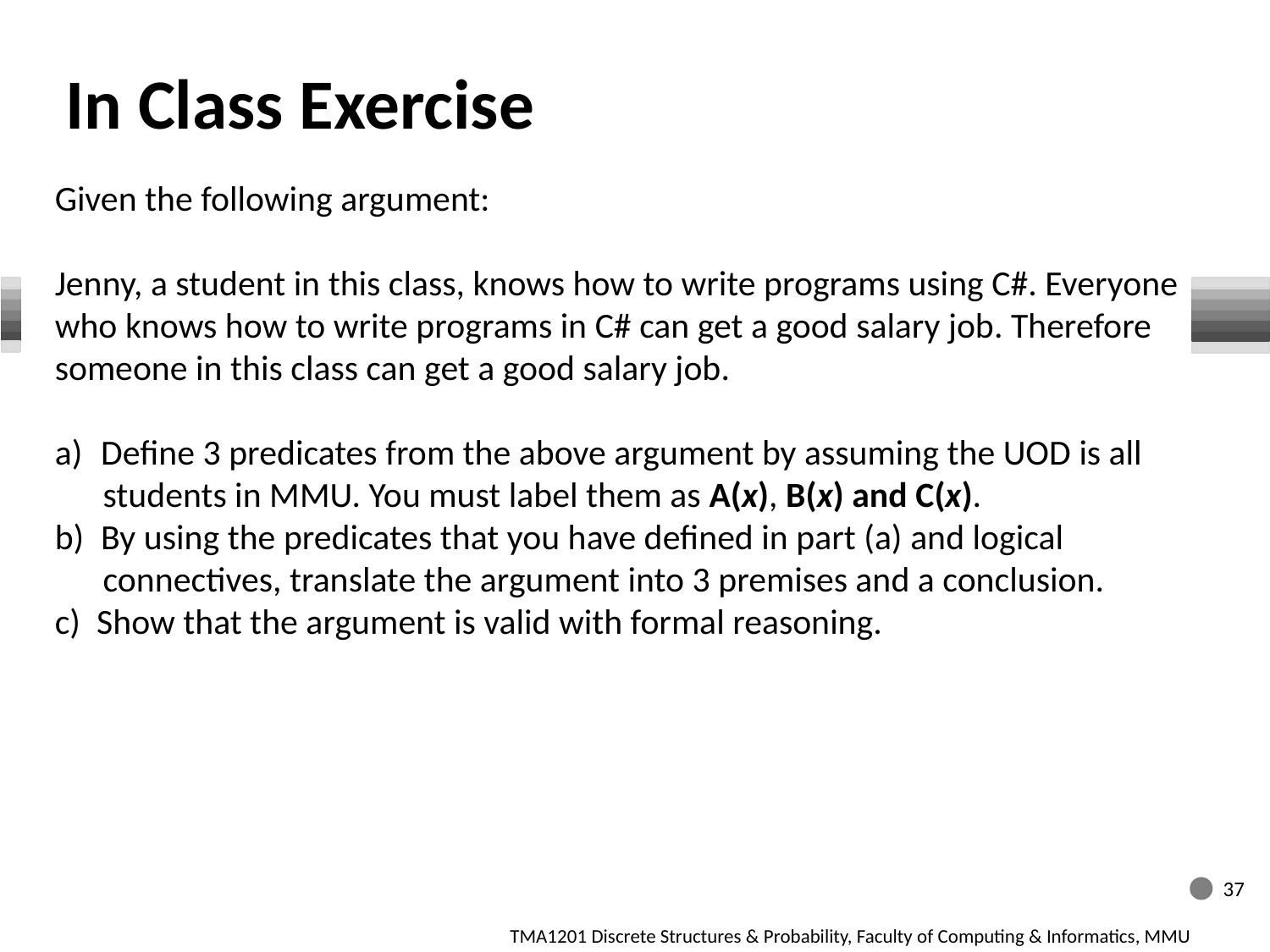

# In Class Exercise
Given the following argument:

Jenny, a student in this class, knows how to write programs using C#. Everyone who knows how to write programs in C# can get a good salary job. Therefore someone in this class can get a good salary job.

  Define 3 predicates from the above argument by assuming the UOD is all
      students in MMU. You must label them as A(x), B(x) and C(x).
  By using the predicates that you have defined in part (a) and logical
      connectives, translate the argument into 3 premises and a conclusion.
c)  Show that the argument is valid with formal reasoning.
37
TMA1201 Discrete Structures & Probability, Faculty of Computing & Informatics, MMU